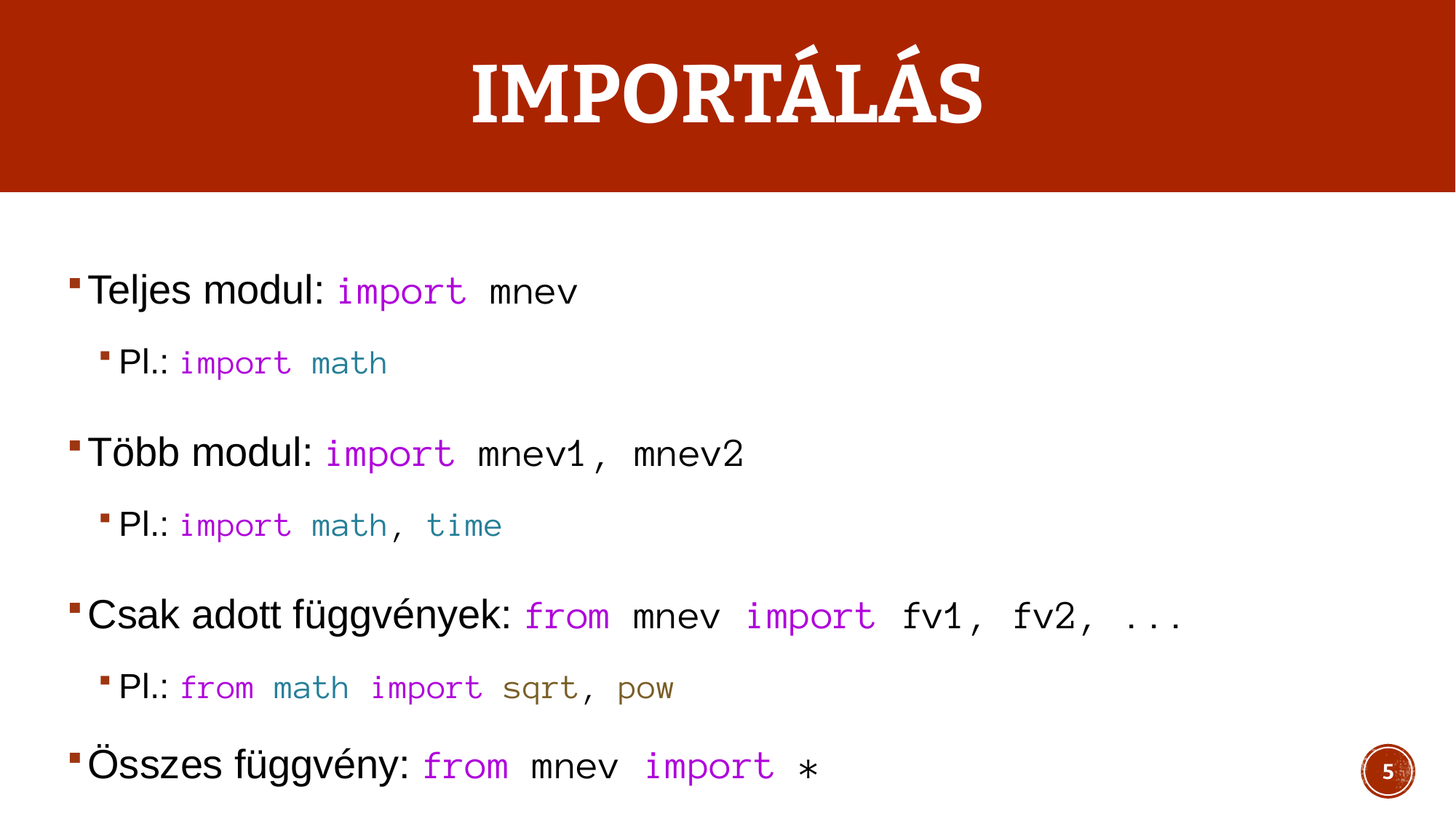

# Importálás
Teljes modul: import mnev
Pl.: import math
Több modul: import mnev1, mnev2
Pl.: import math, time
Csak adott függvények: from mnev import fv1, fv2, ...
Pl.: from math import sqrt, pow
Összes függvény: from mnev import *
5